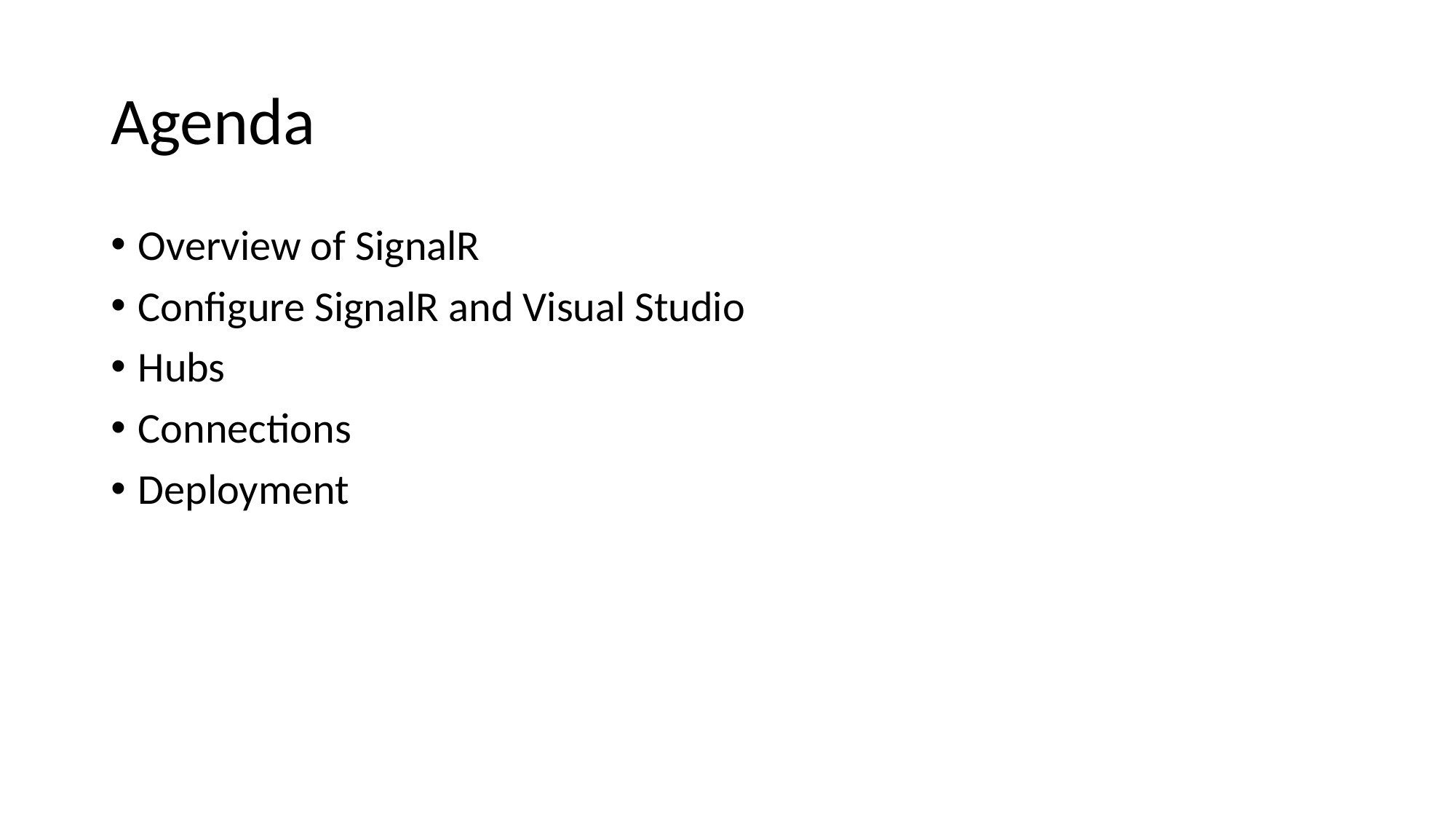

# Agenda
Overview of SignalR
Configure SignalR and Visual Studio
Hubs
Connections
Deployment